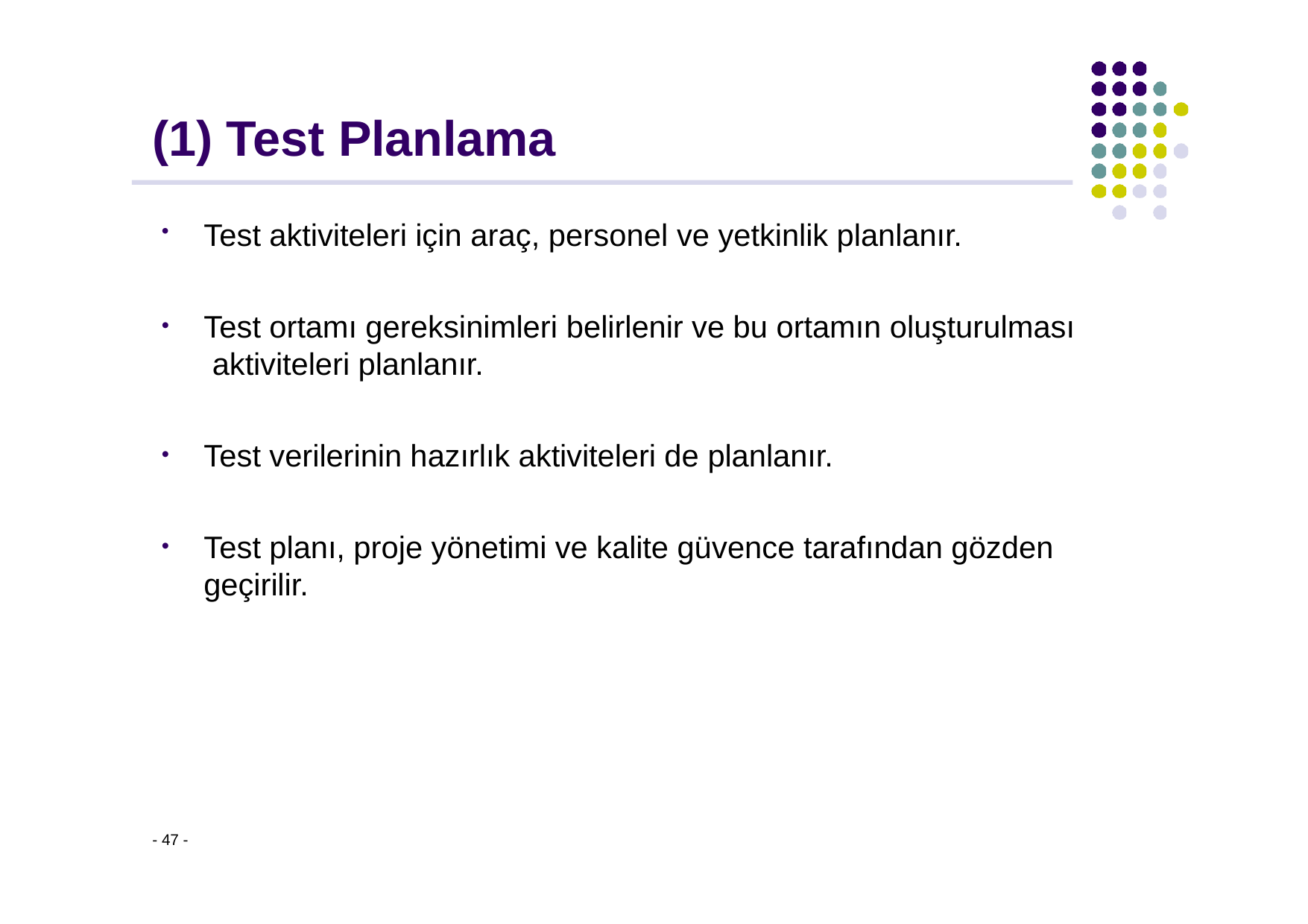

# (1) Test Planlama
Test aktiviteleri için araç, personel ve yetkinlik planlanır.

Test ortamı gereksinimleri belirlenir ve bu ortamın oluşturulması  aktiviteleri planlanır.

Test verilerinin hazırlık aktiviteleri de planlanır.

Test planı, proje yönetimi ve kalite güvence tarafından gözden geçirilir.

- 47 -